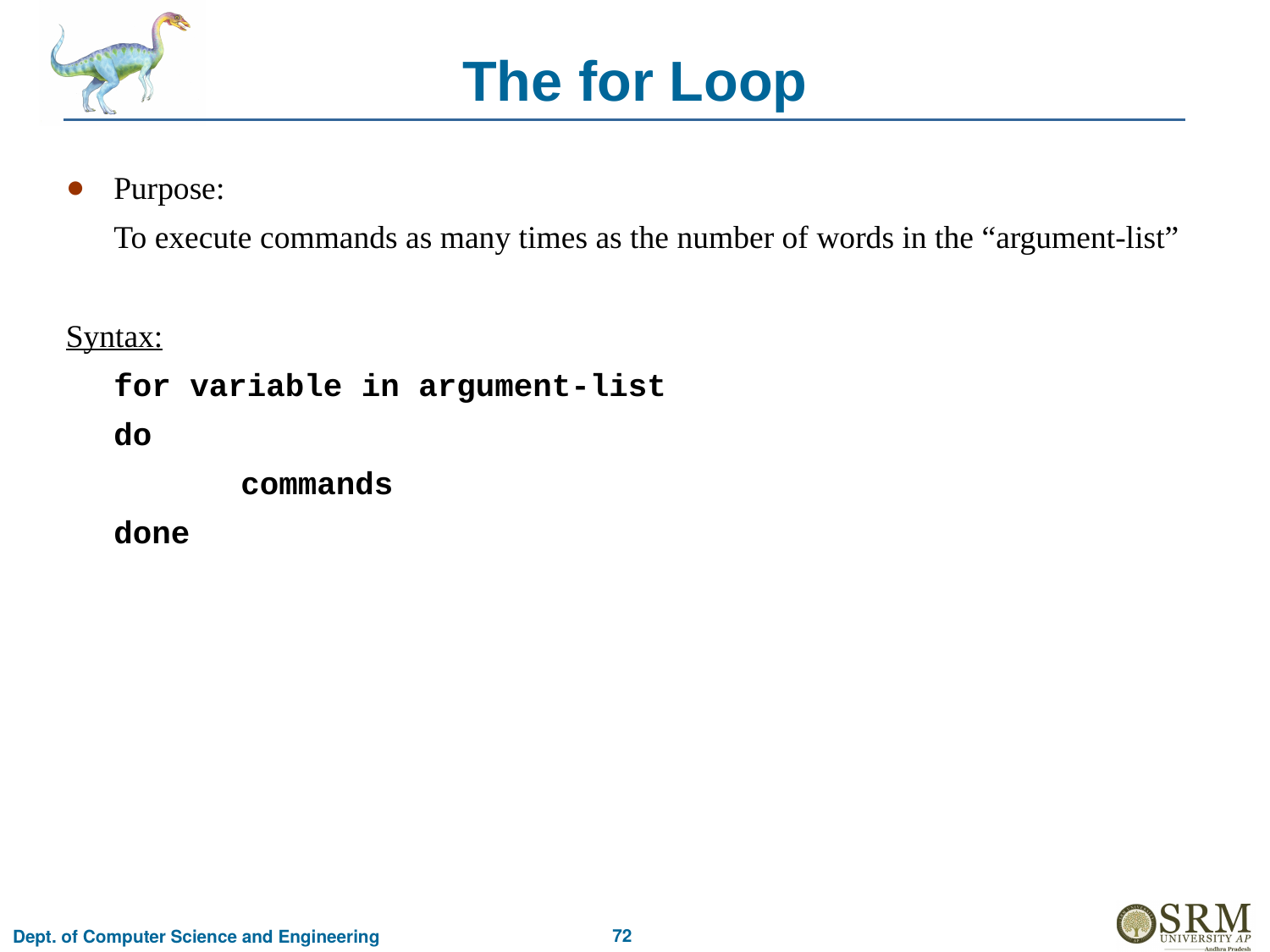

# The for Loop
Purpose:
	To execute commands as many times as the number of words in the “argument-list”

Syntax:
	for variable in argument-list
	do
		commands
	done
72